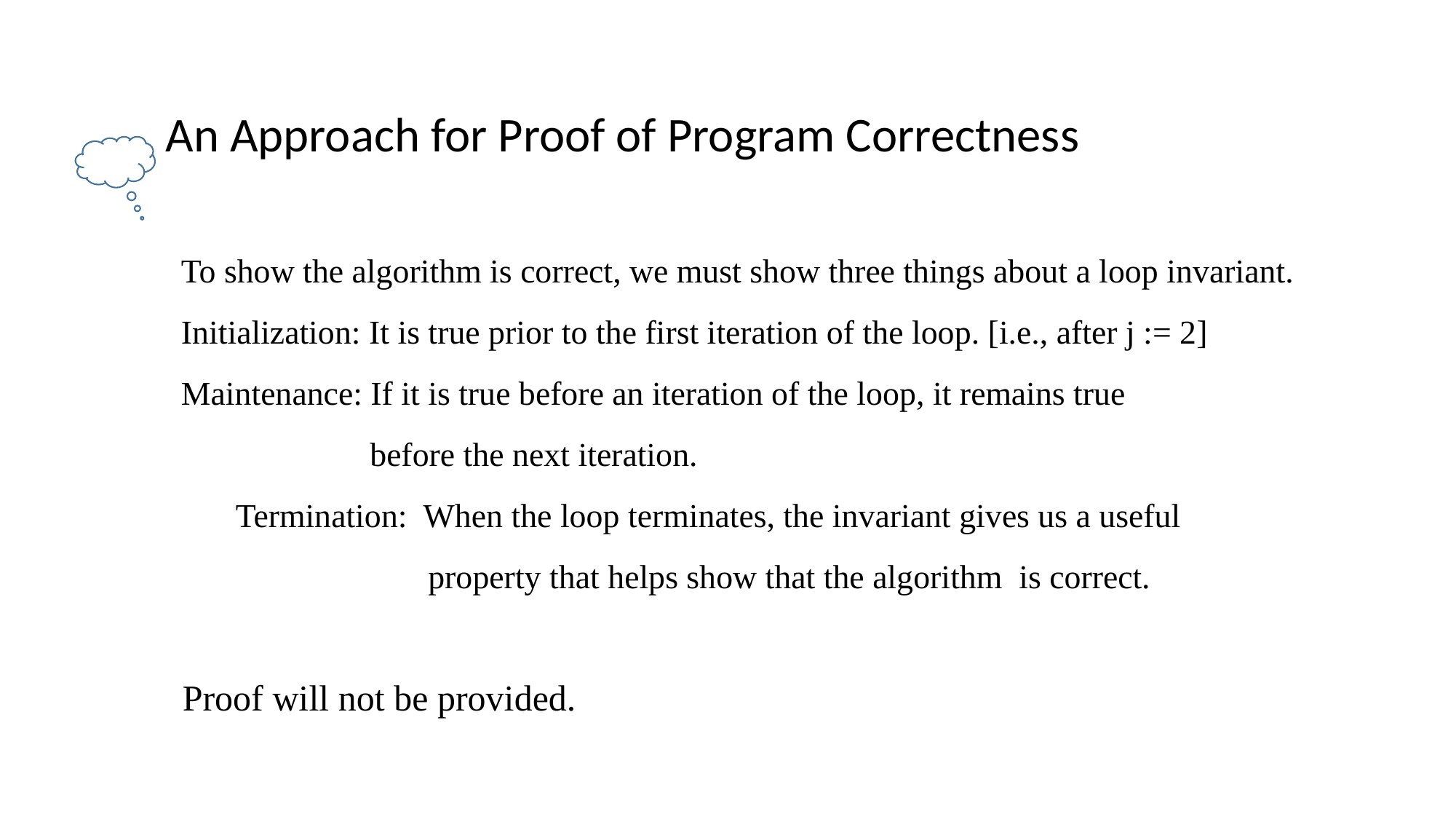

An Approach for Proof of Program Correctness

To show the algorithm is correct, we must show three things about a loop invariant.
Initialization: It is true prior to the first iteration of the loop. [i.e., after j := 2]
Maintenance: If it is true before an iteration of the loop, it remains true
   before the next iteration.
Termination:  When the loop terminates, the invariant gives us a useful
                       property that helps show that the algorithm  is correct.
Proof will not be provided.